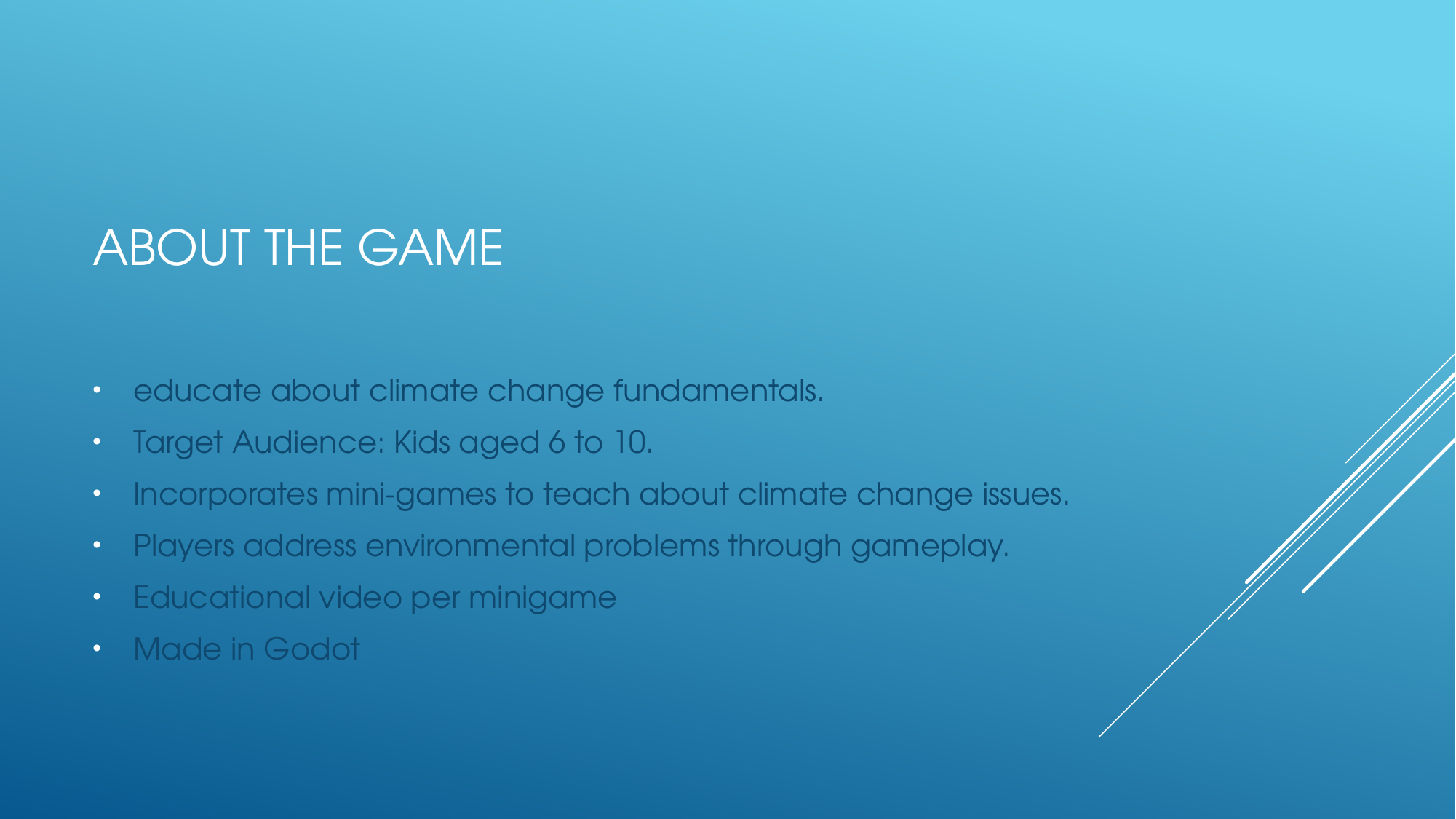

# About the game
educate about climate change fundamentals.
Target Audience: Kids aged 6 to 10.
Incorporates mini-games to teach about climate change issues.
Players address environmental problems through gameplay.
Educational video per minigame
Made in Godot